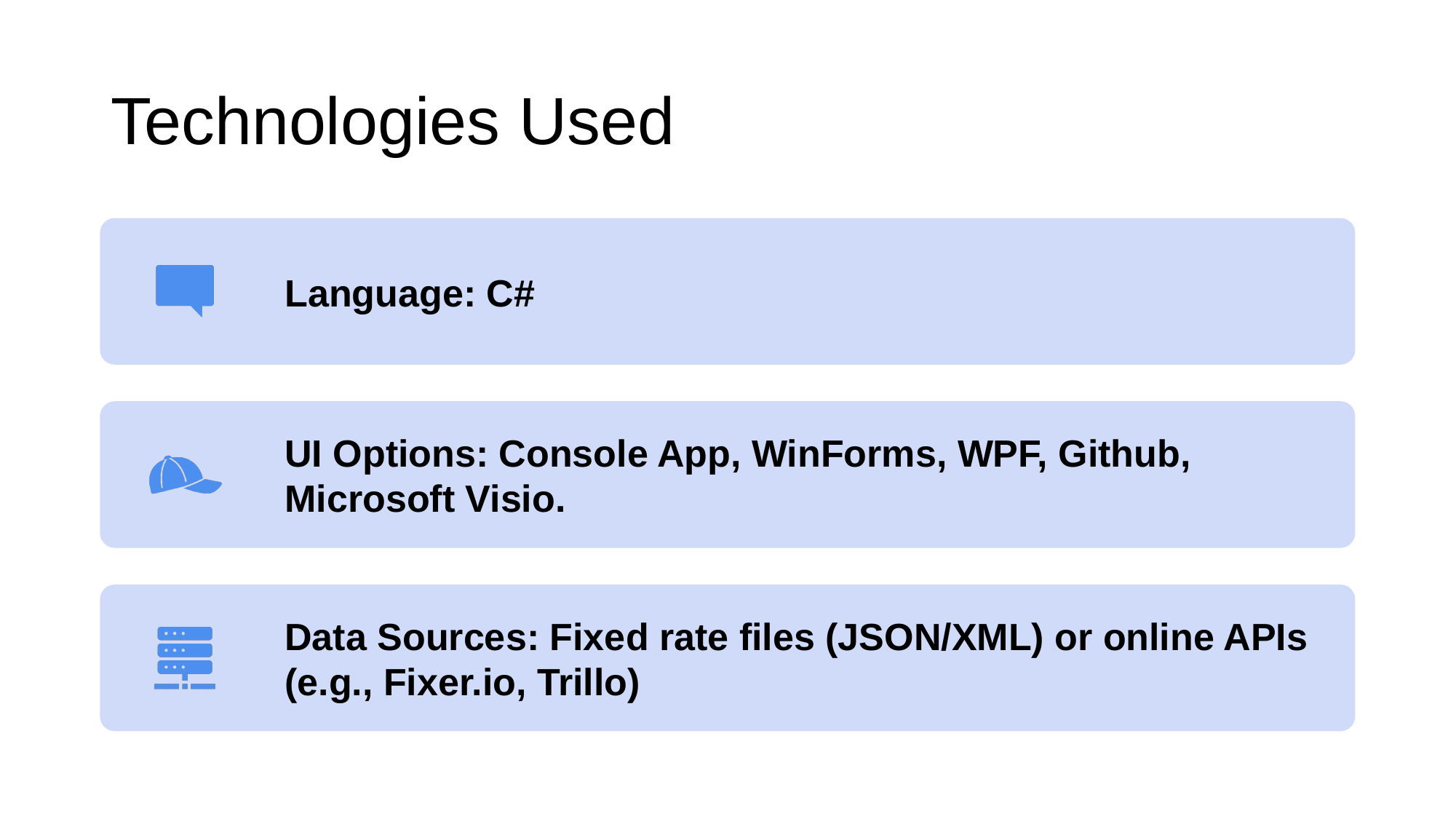

# Technologies Used
Language: C#
UI Options: Console App, WinForms, WPF, Github, Microsoft Visio.
Data Sources: Fixed rate files (JSON/XML) or online APIs (e.g., Fixer.io, Trillo)